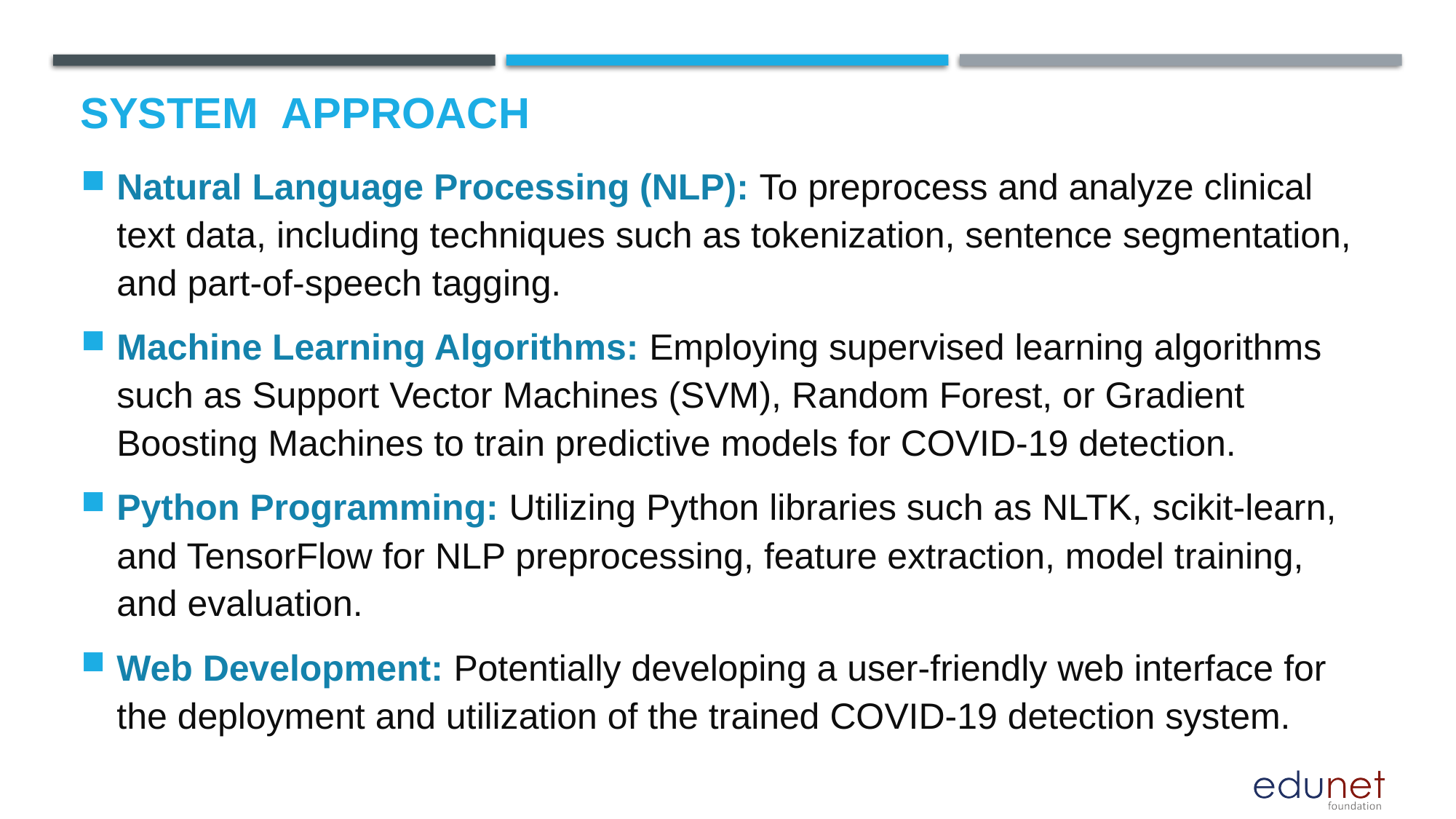

# System  Approach
Natural Language Processing (NLP): To preprocess and analyze clinical text data, including techniques such as tokenization, sentence segmentation, and part-of-speech tagging.
Machine Learning Algorithms: Employing supervised learning algorithms such as Support Vector Machines (SVM), Random Forest, or Gradient Boosting Machines to train predictive models for COVID-19 detection.
Python Programming: Utilizing Python libraries such as NLTK, scikit-learn, and TensorFlow for NLP preprocessing, feature extraction, model training, and evaluation.
Web Development: Potentially developing a user-friendly web interface for the deployment and utilization of the trained COVID-19 detection system.